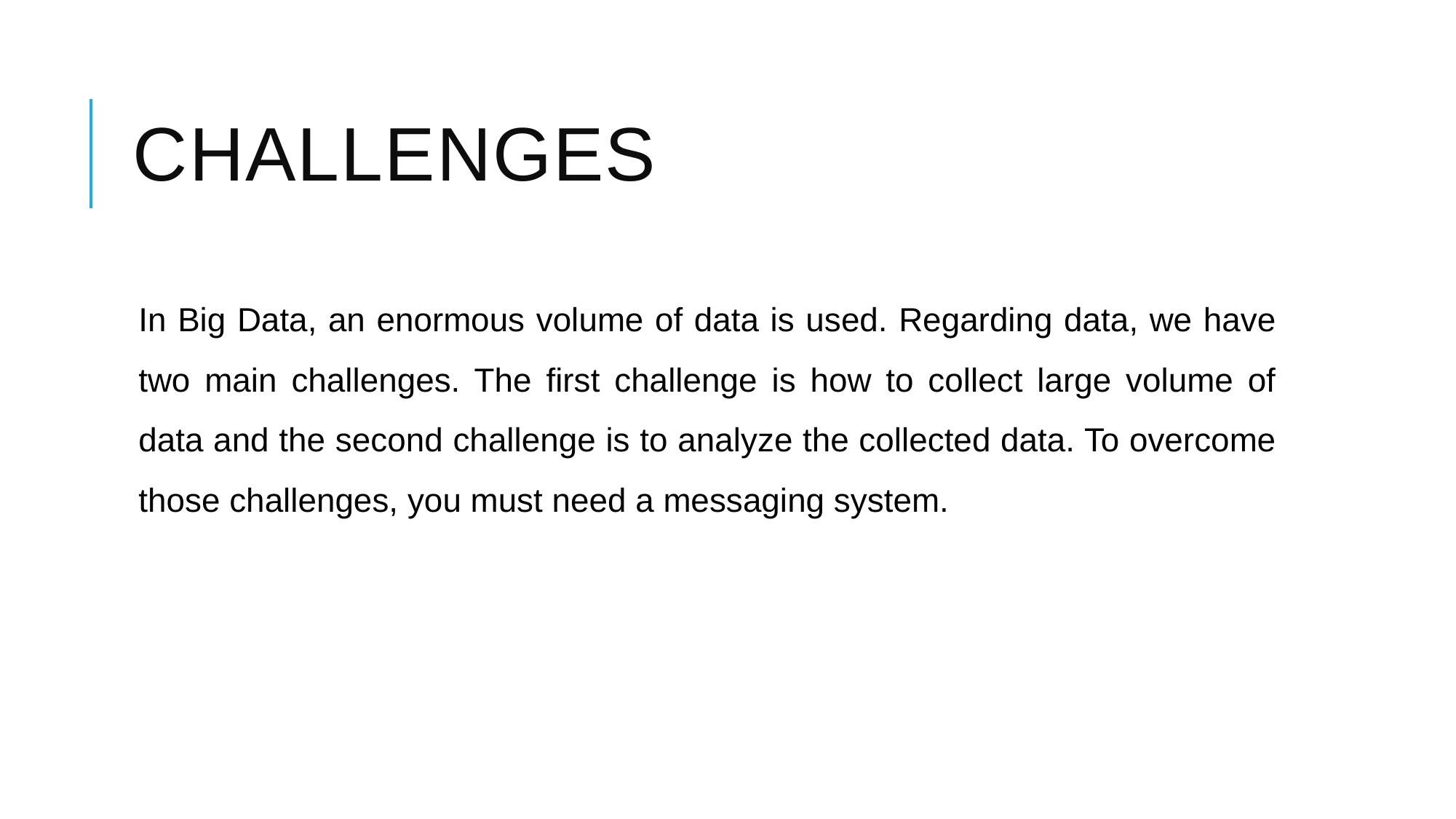

# challenges
In Big Data, an enormous volume of data is used. Regarding data, we have two main challenges. The first challenge is how to collect large volume of data and the second challenge is to analyze the collected data. To overcome those challenges, you must need a messaging system.